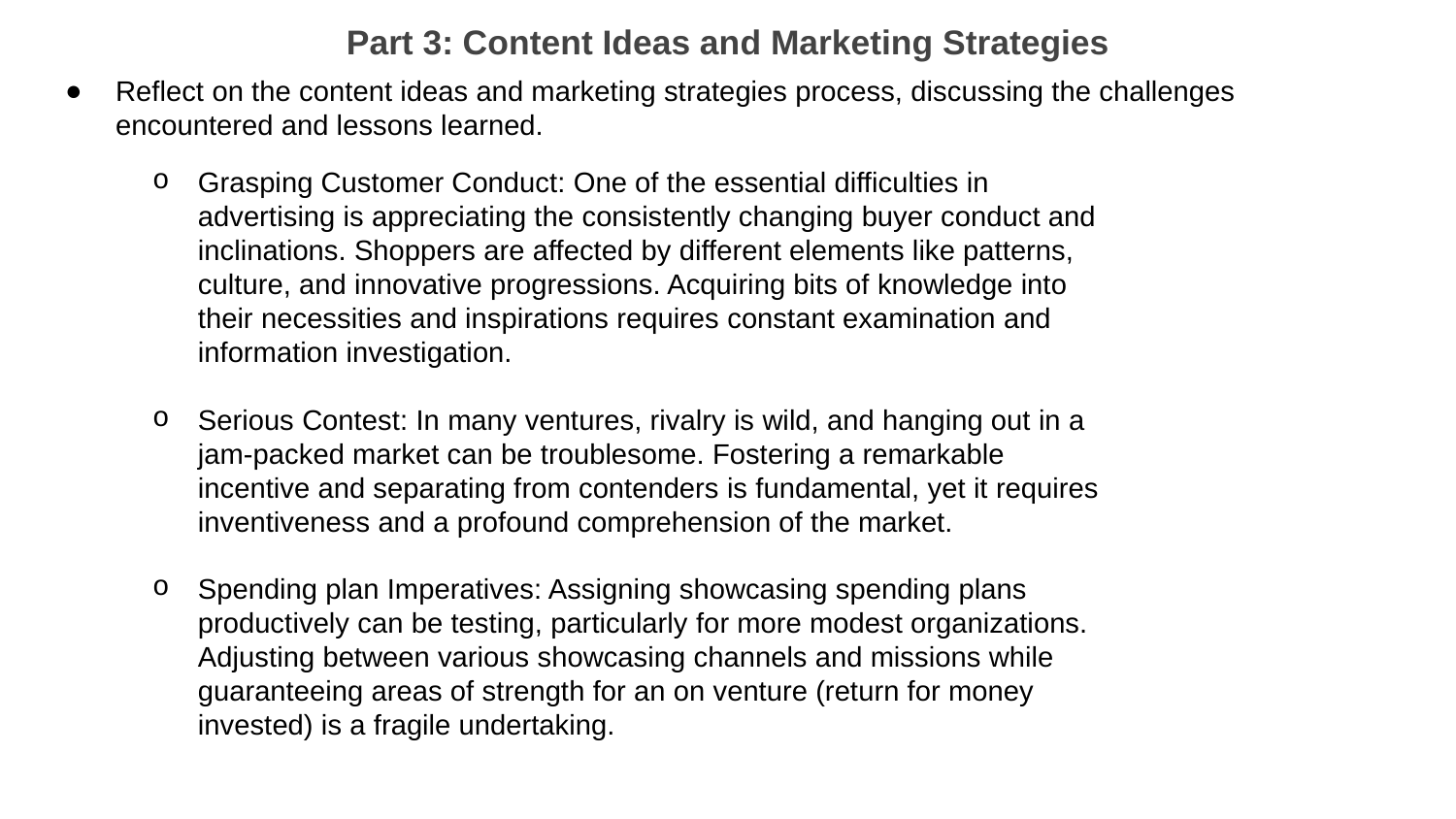

Part 3: Content Ideas and Marketing Strategies

Reflect on the content ideas and marketing strategies process, discussing the challenges encountered and lessons learned.
Grasping Customer Conduct: One of the essential difficulties in advertising is appreciating the consistently changing buyer conduct and inclinations. Shoppers are affected by different elements like patterns, culture, and innovative progressions. Acquiring bits of knowledge into their necessities and inspirations requires constant examination and information investigation.

Serious Contest: In many ventures, rivalry is wild, and hanging out in a jam-packed market can be troublesome. Fostering a remarkable incentive and separating from contenders is fundamental, yet it requires inventiveness and a profound comprehension of the market.

Spending plan Imperatives: Assigning showcasing spending plans productively can be testing, particularly for more modest organizations. Adjusting between various showcasing channels and missions while guaranteeing areas of strength for an on venture (return for money invested) is a fragile undertaking.